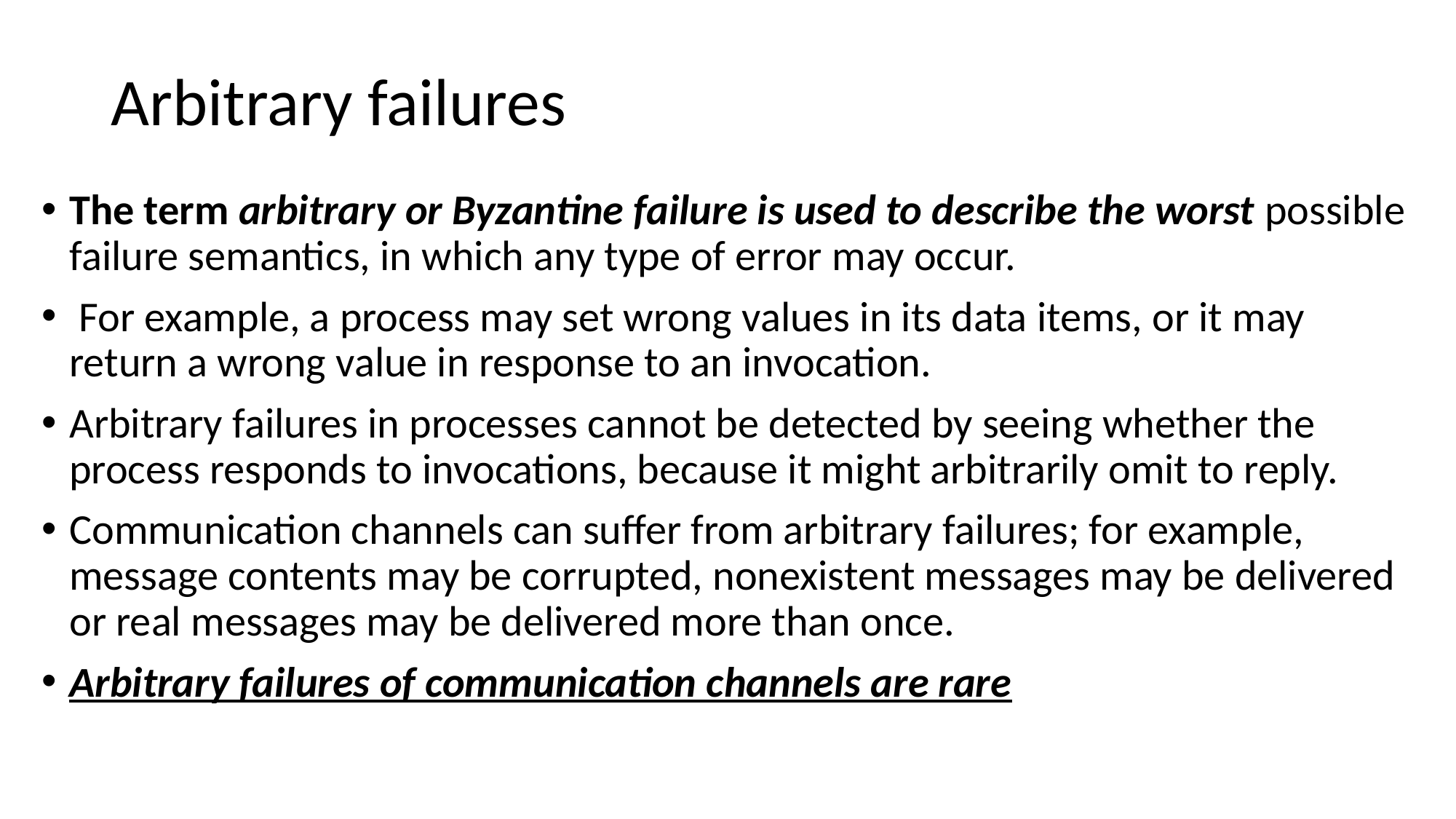

# Arbitrary failures
The term arbitrary or Byzantine failure is used to describe the worst possible failure semantics, in which any type of error may occur.
 For example, a process may set wrong values in its data items, or it may return a wrong value in response to an invocation.
Arbitrary failures in processes cannot be detected by seeing whether the process responds to invocations, because it might arbitrarily omit to reply.
Communication channels can suffer from arbitrary failures; for example, message contents may be corrupted, nonexistent messages may be delivered or real messages may be delivered more than once.
Arbitrary failures of communication channels are rare